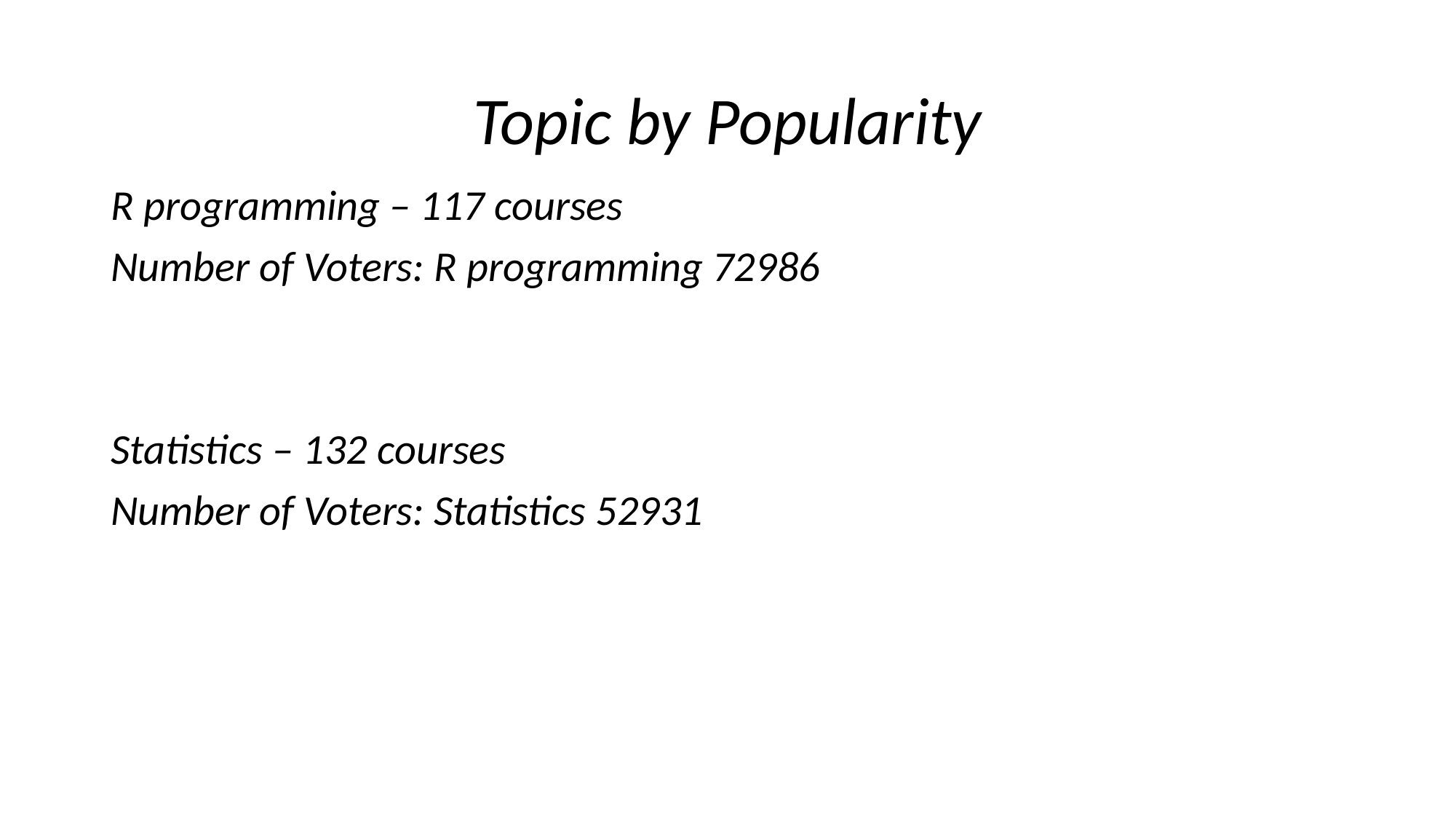

# Topic by Popularity
R programming – 117 courses
Number of Voters: R programming 72986

Statistics – 132 courses
Number of Voters: Statistics 52931